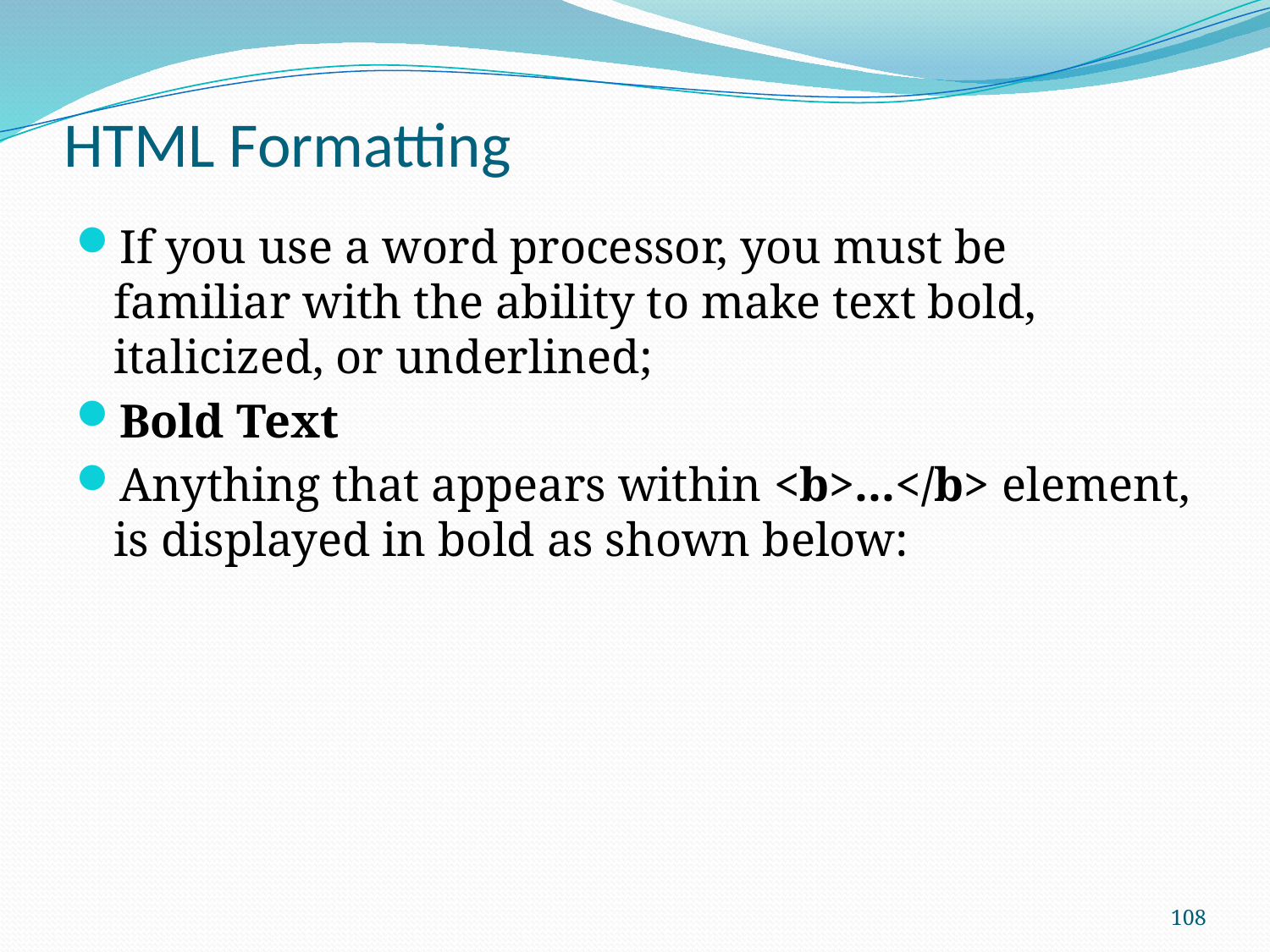

# HTML Formatting
If you use a word processor, you must be familiar with the ability to make text bold, italicized, or underlined;
Bold Text
Anything that appears within <b>...</b> element, is displayed in bold as shown below:

108